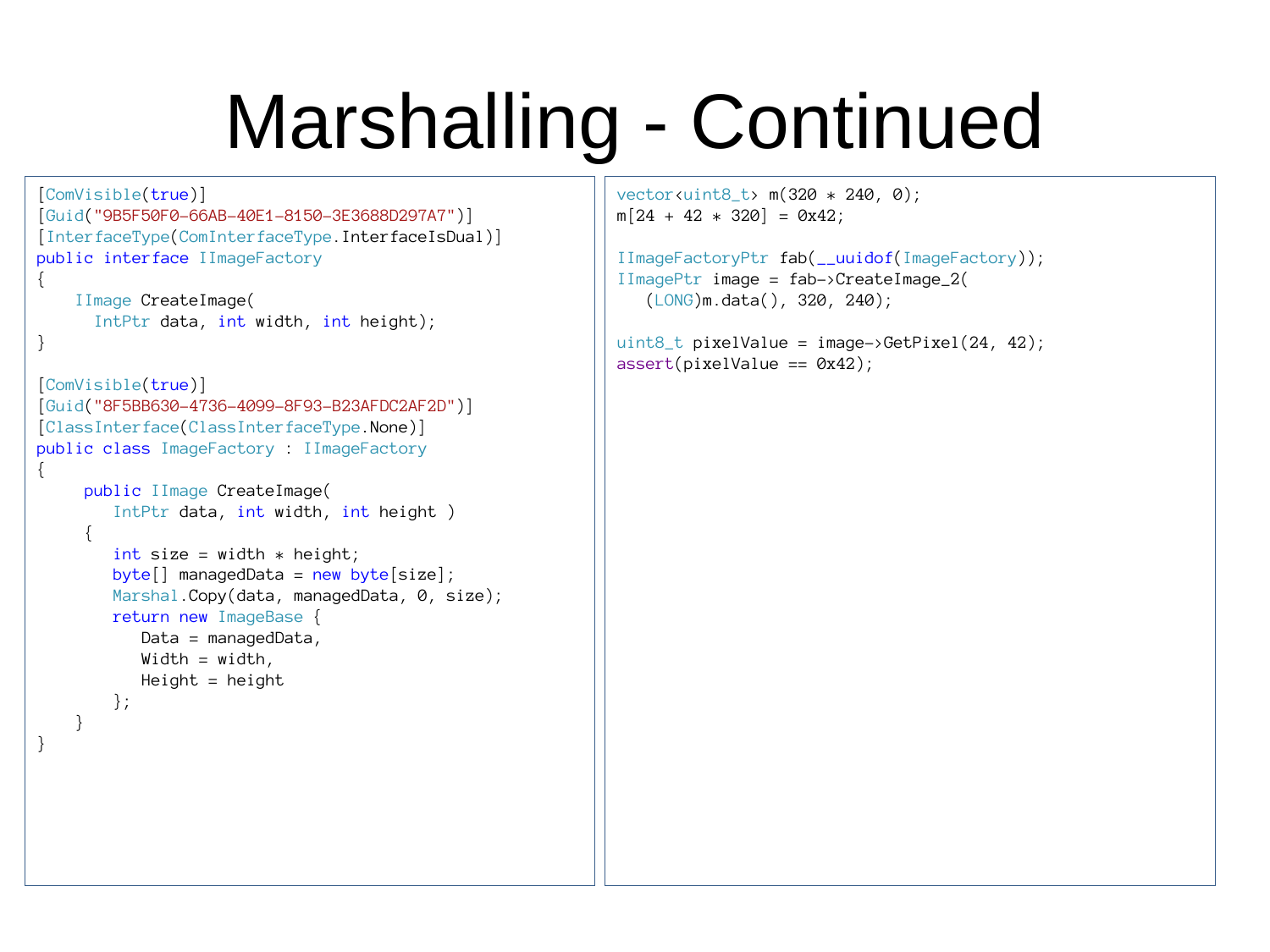

# Marshalling - Continued
[ComVisible(true)]
[Guid("9B5F50F0-66AB-40E1-8150-3E3688D297A7")]
[InterfaceType(ComInterfaceType.InterfaceIsDual)]
public interface IImageFactory
{
    IImage CreateImage(
      IntPtr data, int width, int height);
}

[ComVisible(true)]
[Guid("8F5BB630-4736-4099-8F93-B23AFDC2AF2D")]
[ClassInterface(ClassInterfaceType.None)]
public class ImageFactory : IImageFactory
{
     public IImage CreateImage(
        IntPtr data, int width, int height )
     {
        int size = width * height;
        byte[] managedData = new byte[size];
        Marshal.Copy(data, managedData, 0, size);
        return new ImageBase {
           Data = managedData,
           Width = width,
           Height = height
        };
    }
}

vector<uint8_t> m(320 * 240, 0);
m[24 + 42 * 320] = 0x42;

IImageFactoryPtr fab(__uuidof(ImageFactory));
IImagePtr image = fab->CreateImage_2(
   (LONG)m.data(), 320, 240);

uint8_t pixelValue = image->GetPixel(24, 42);
assert(pixelValue == 0x42);